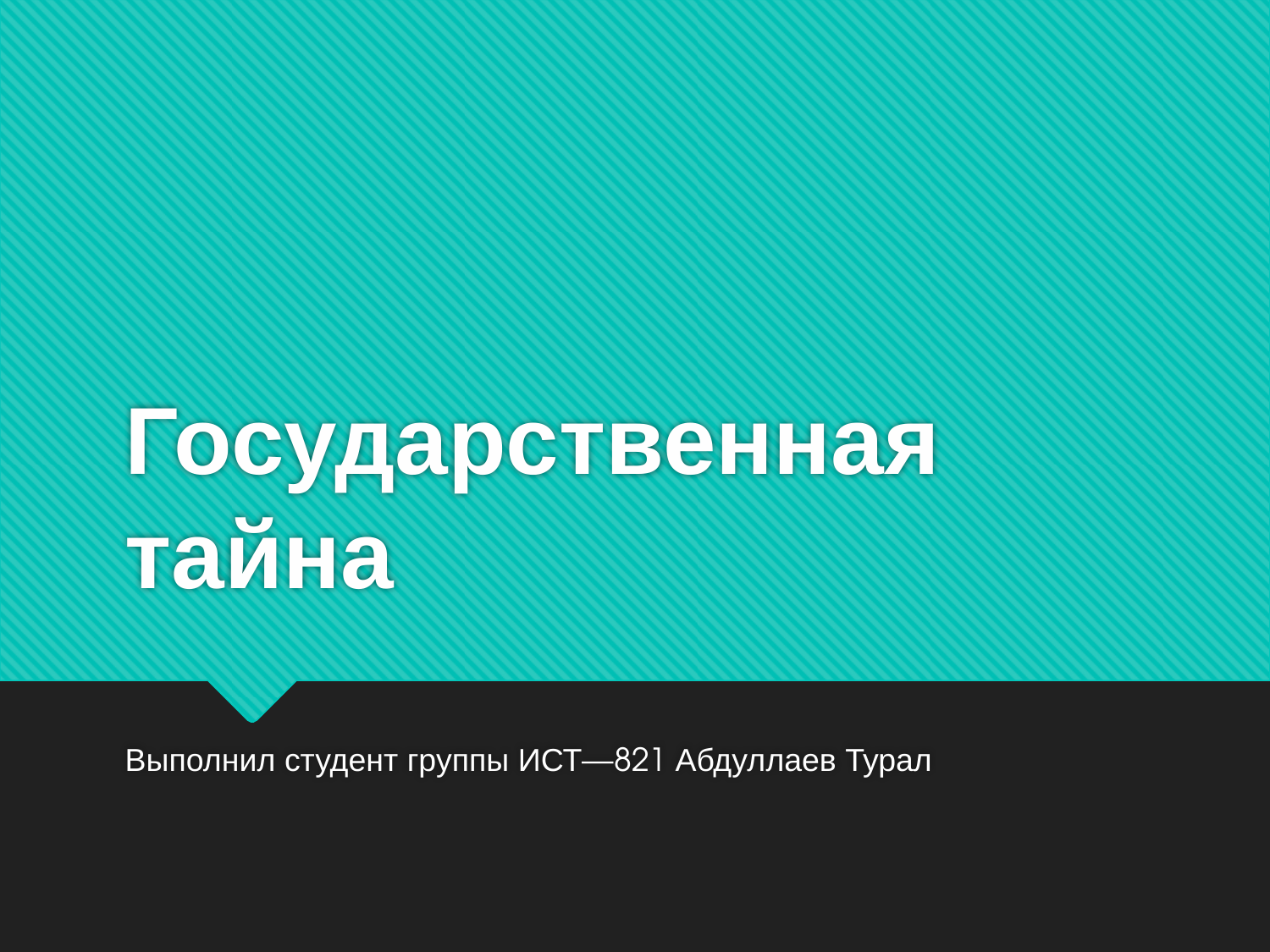

# Государственная тайна
Выполнил студент группы ИСТ—821 Абдуллаев Турал